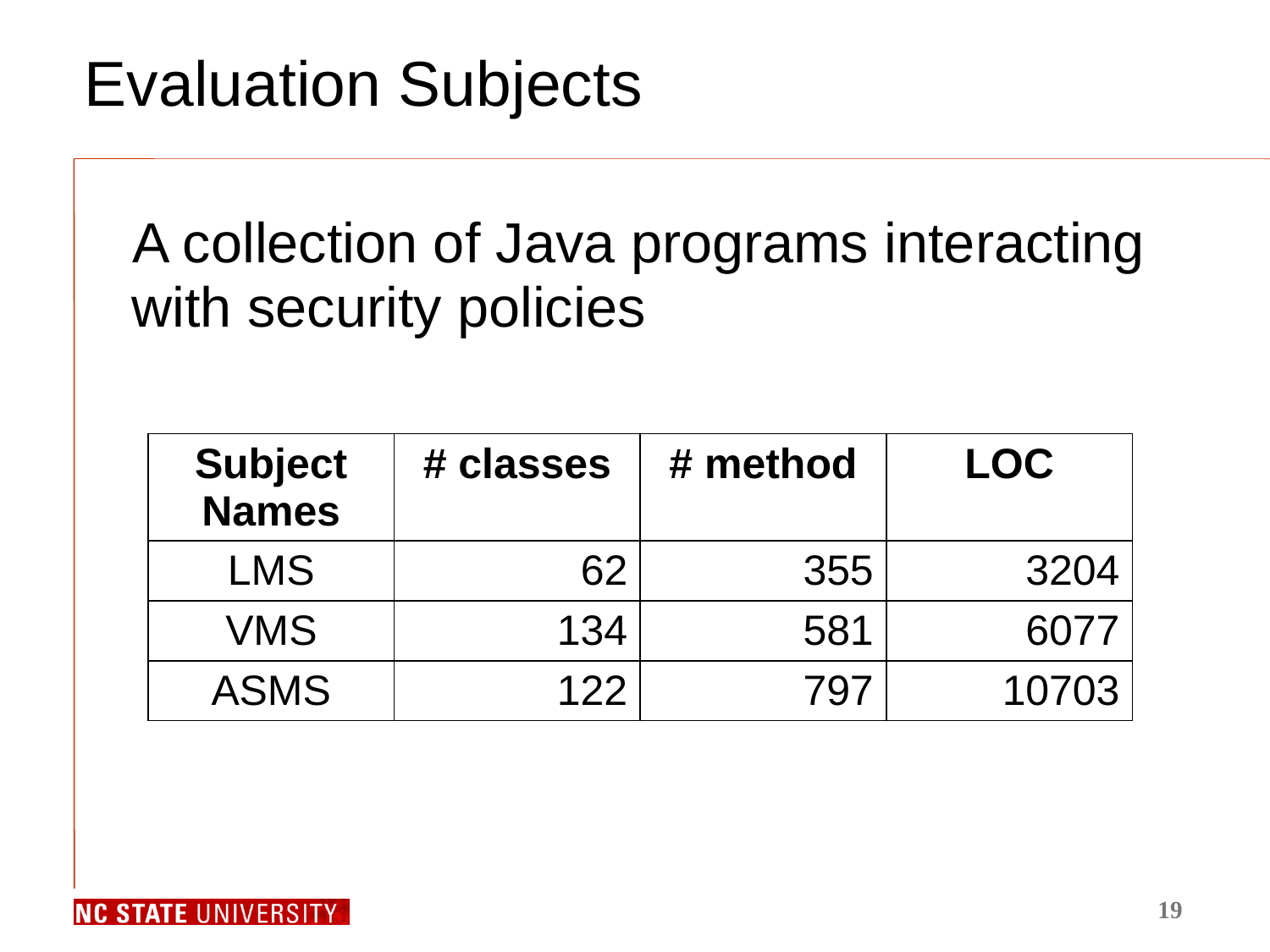

# Evaluation Subjects
A collection of Java programs interacting with security policies
| Subject Names | # classes | # method | LOC |
| --- | --- | --- | --- |
| LMS | 62 | 355 | 3204 |
| VMS | 134 | 581 | 6077 |
| ASMS | 122 | 797 | 10703 |